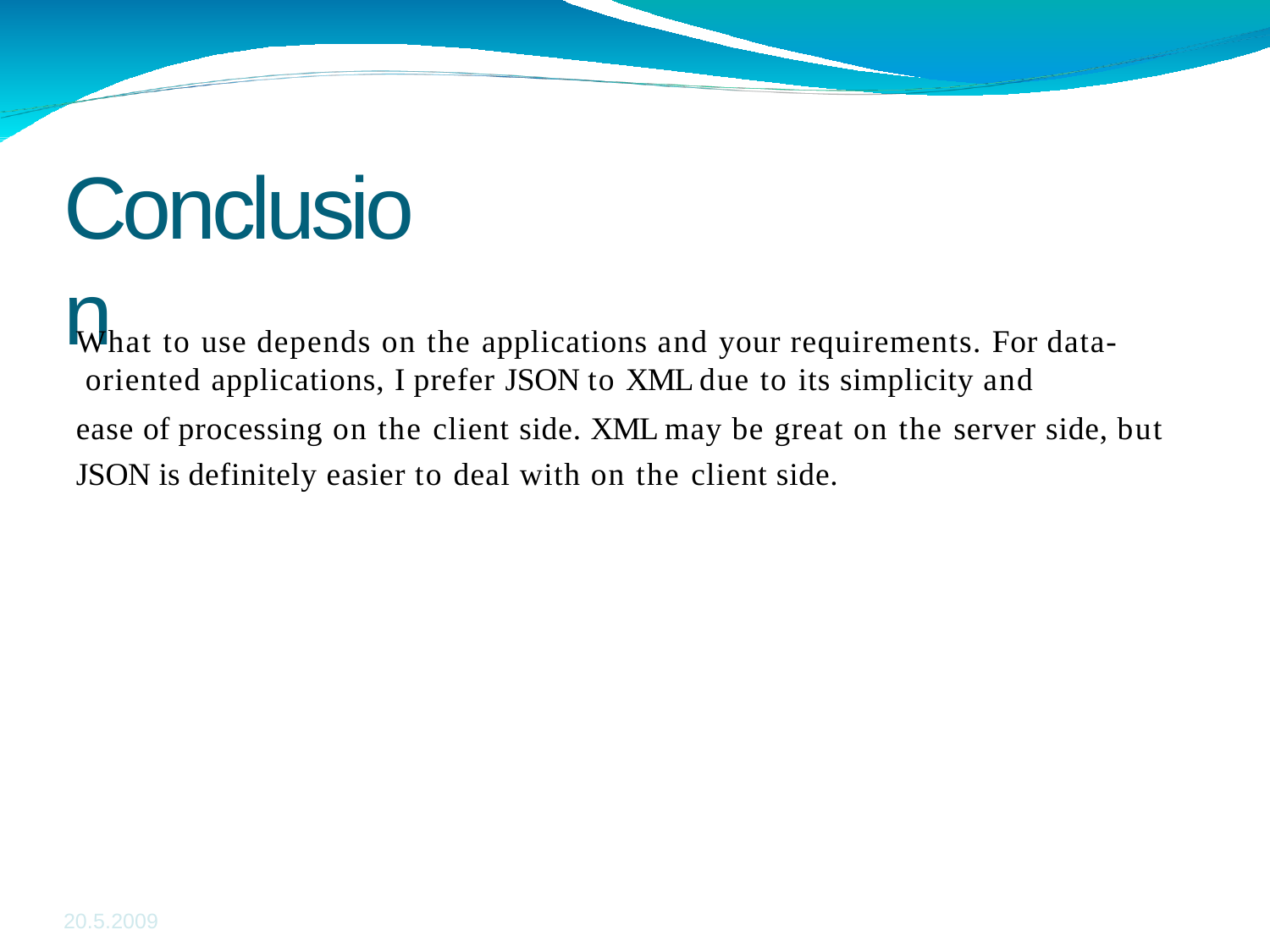

# Conclusion
What to use depends on the applications and your requirements. For data-  oriented applications, I prefer JSON to XML due to its simplicity and
ease of processing on the client side. XML may be great on the server side, but  JSON is definitely easier to deal with on the client side.
20.5.2009